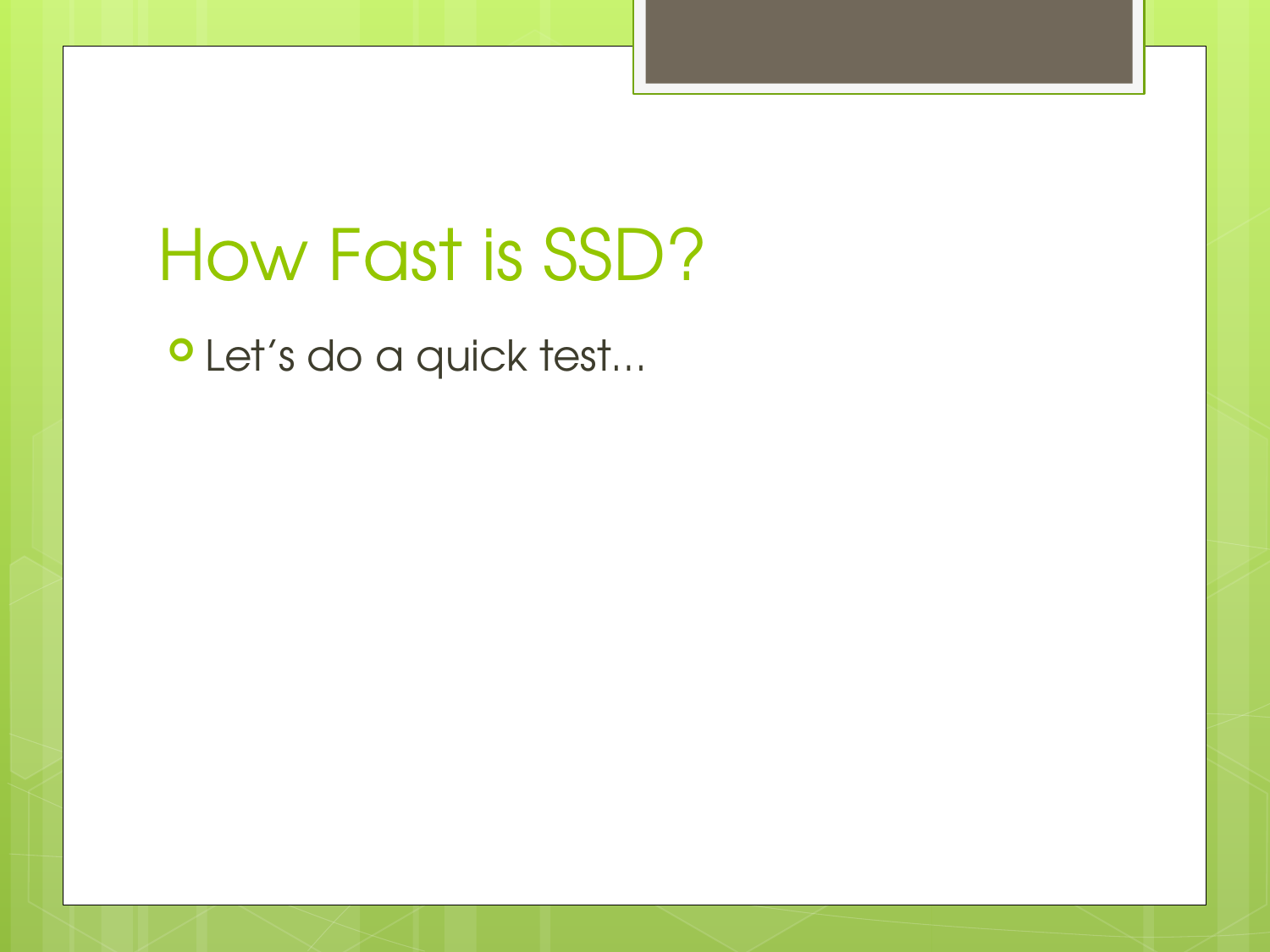

# How Fast is SSD?
Let’s do a quick test…